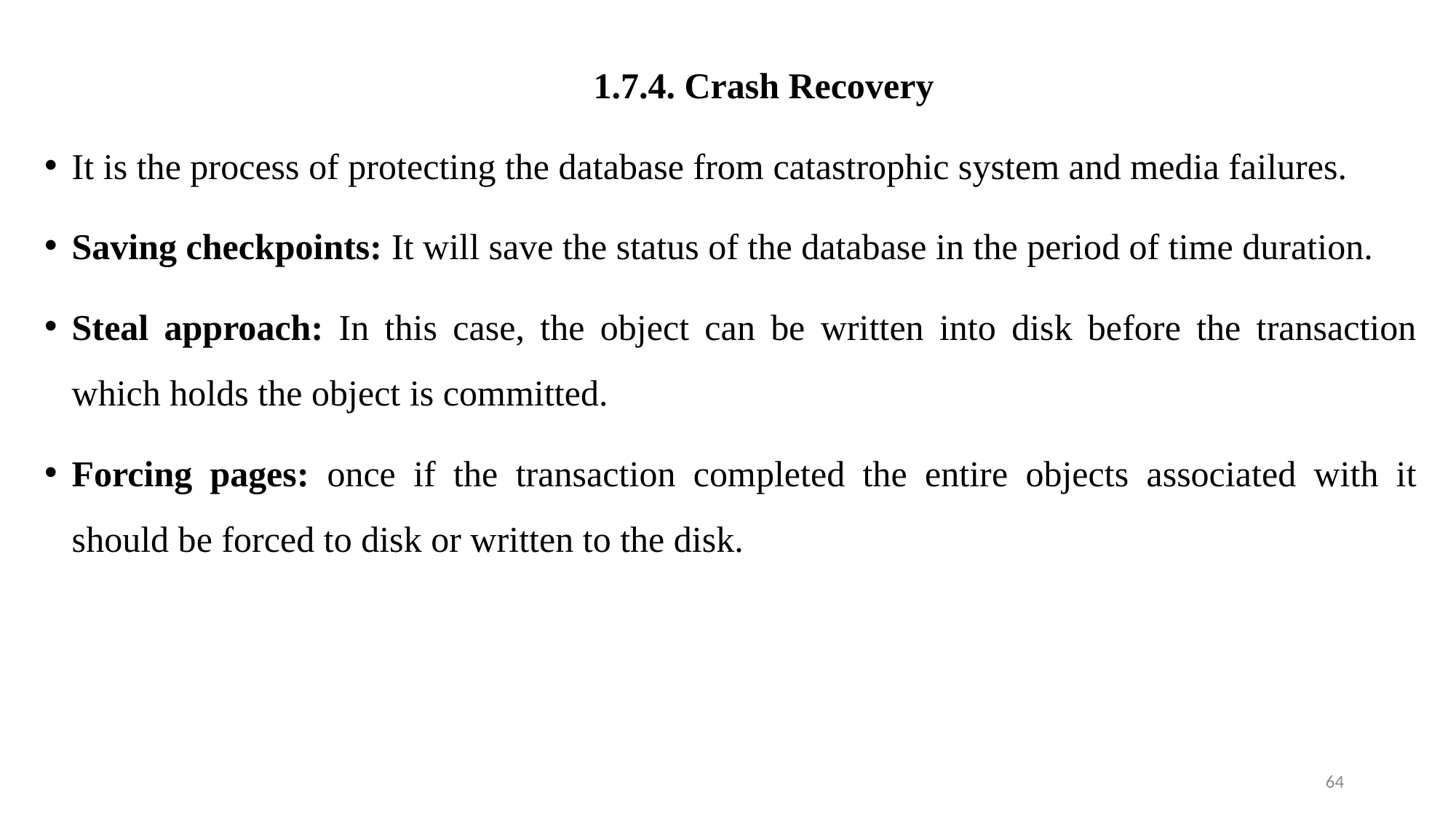

1.7.4. Crash Recovery
It is the process of protecting the database from catastrophic system and media failures.
Saving checkpoints: It will save the status of the database in the period of time duration.
Steal approach: In this case, the object can be written into disk before the transaction which holds the object is committed.
Forcing pages: once if the transaction completed the entire objects associated with it should be forced to disk or written to the disk.
64